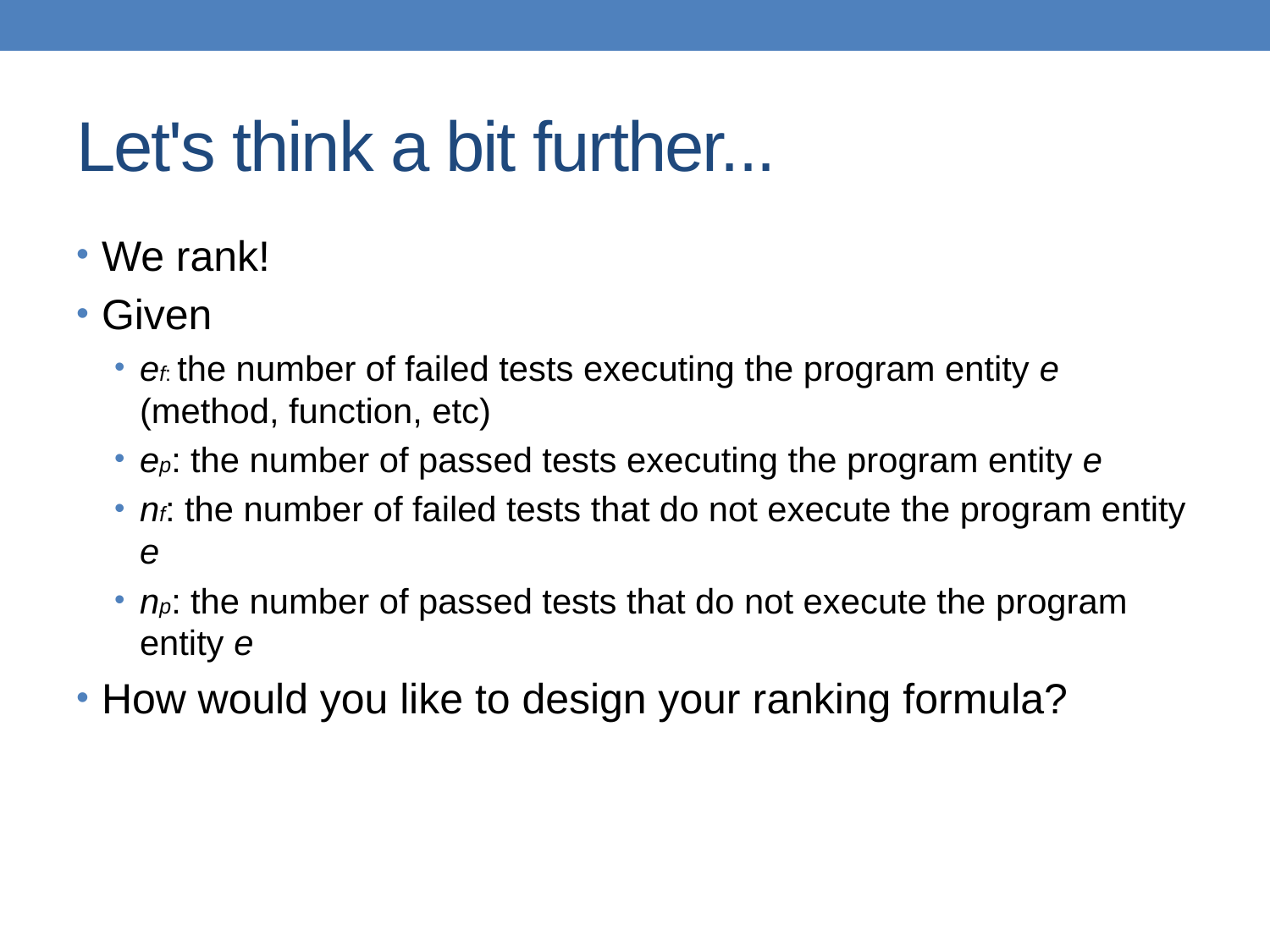

39
# Let's think a bit further...
We rank!
Given
ef: the number of failed tests executing the program entity e (method, function, etc)
ep: the number of passed tests executing the program entity e
nf: the number of failed tests that do not execute the program entity e
np: the number of passed tests that do not execute the program entity e
How would you like to design your ranking formula?